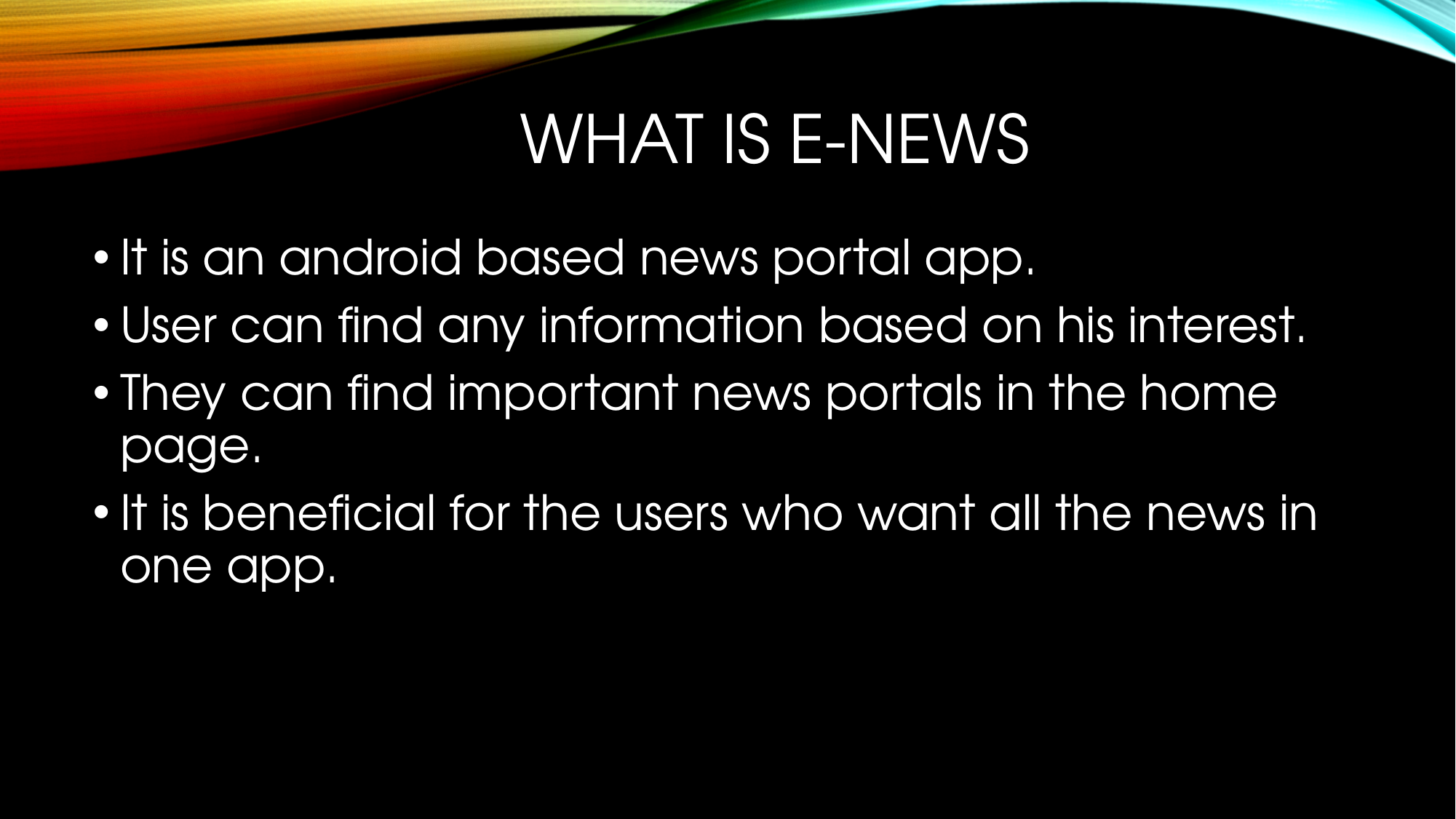

# What is E-News
It is an android based news portal app.
User can find any information based on his interest.
They can find important news portals in the home page.
It is beneficial for the users who want all the news in one app.